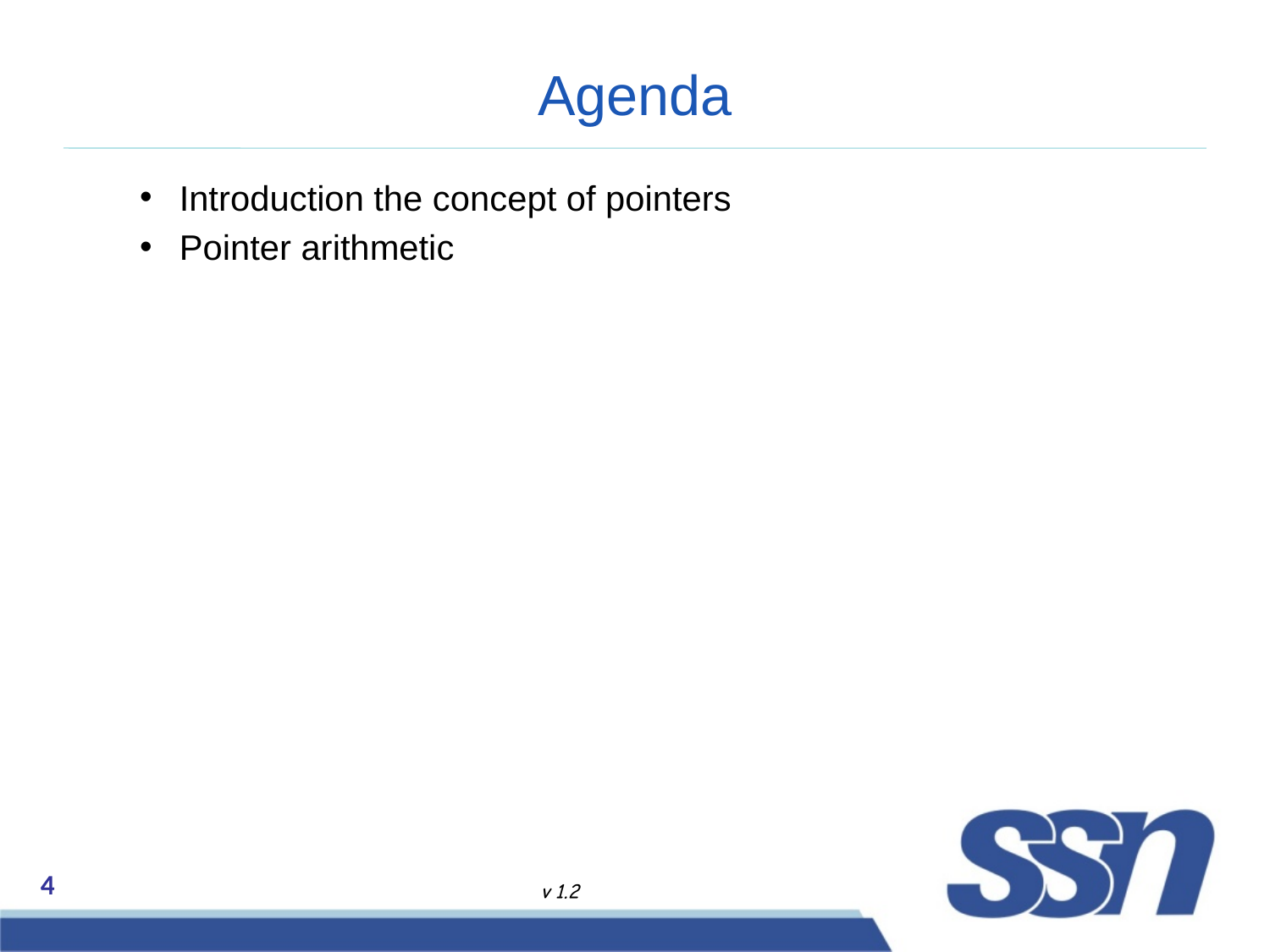

# Agenda
Introduction the concept of pointers
Pointer arithmetic